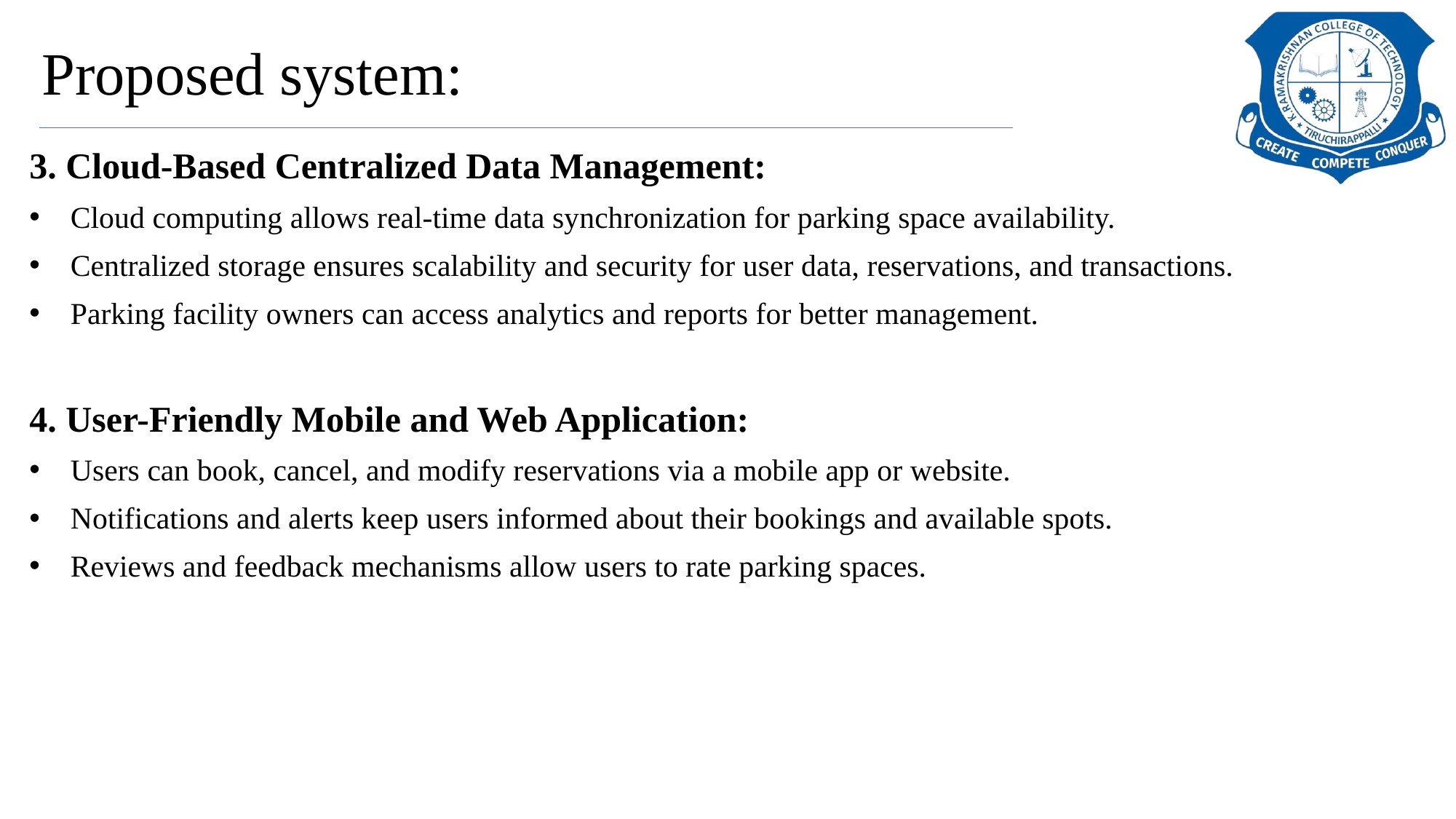

# Proposed system:
3. Cloud-Based Centralized Data Management:
Cloud computing allows real-time data synchronization for parking space availability.
Centralized storage ensures scalability and security for user data, reservations, and transactions.
Parking facility owners can access analytics and reports for better management.

4. User-Friendly Mobile and Web Application:
Users can book, cancel, and modify reservations via a mobile app or website.
Notifications and alerts keep users informed about their bookings and available spots.
Reviews and feedback mechanisms allow users to rate parking spaces.